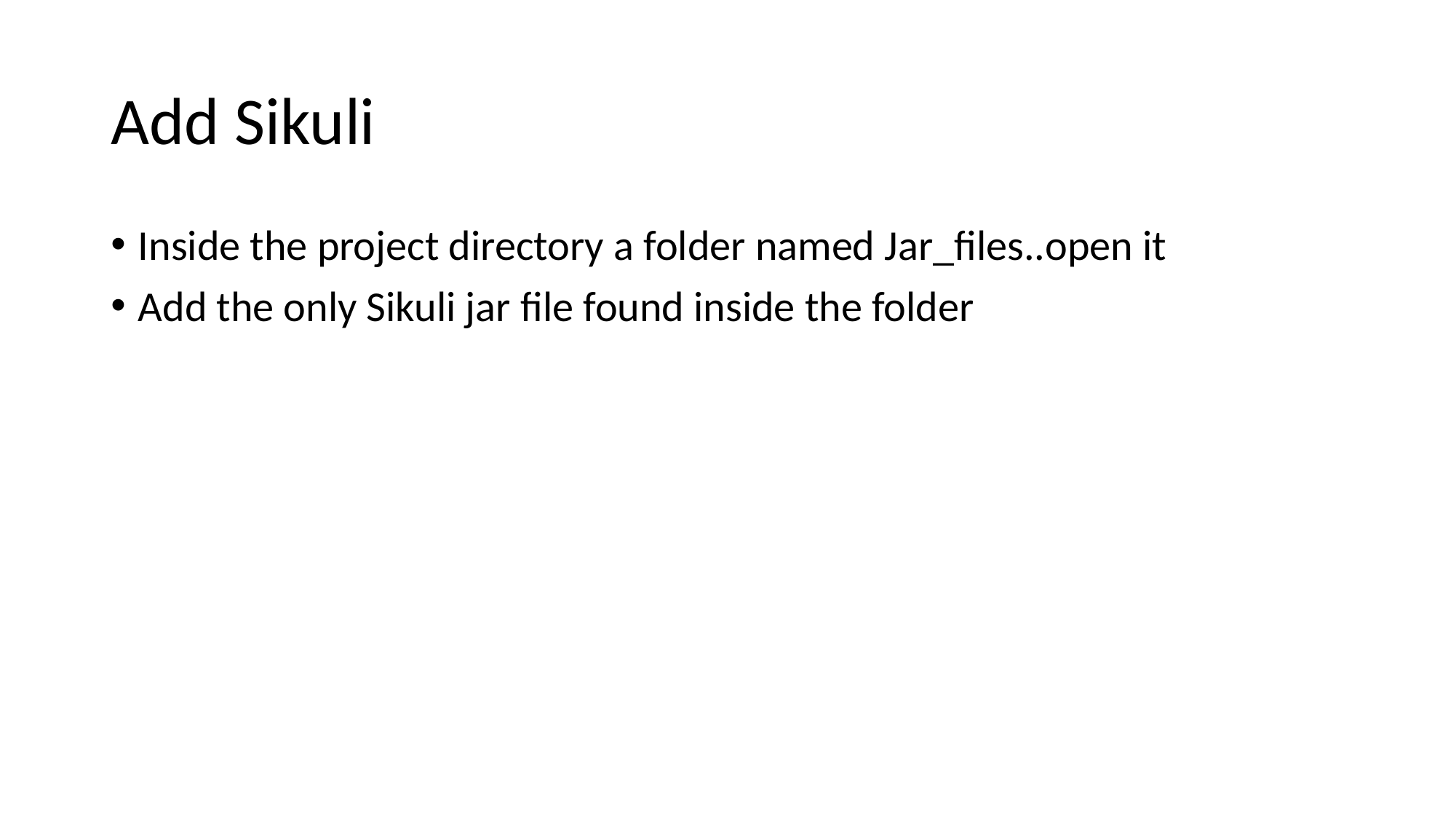

# Add Sikuli
Inside the project directory a folder named Jar_files..open it
Add the only Sikuli jar file found inside the folder